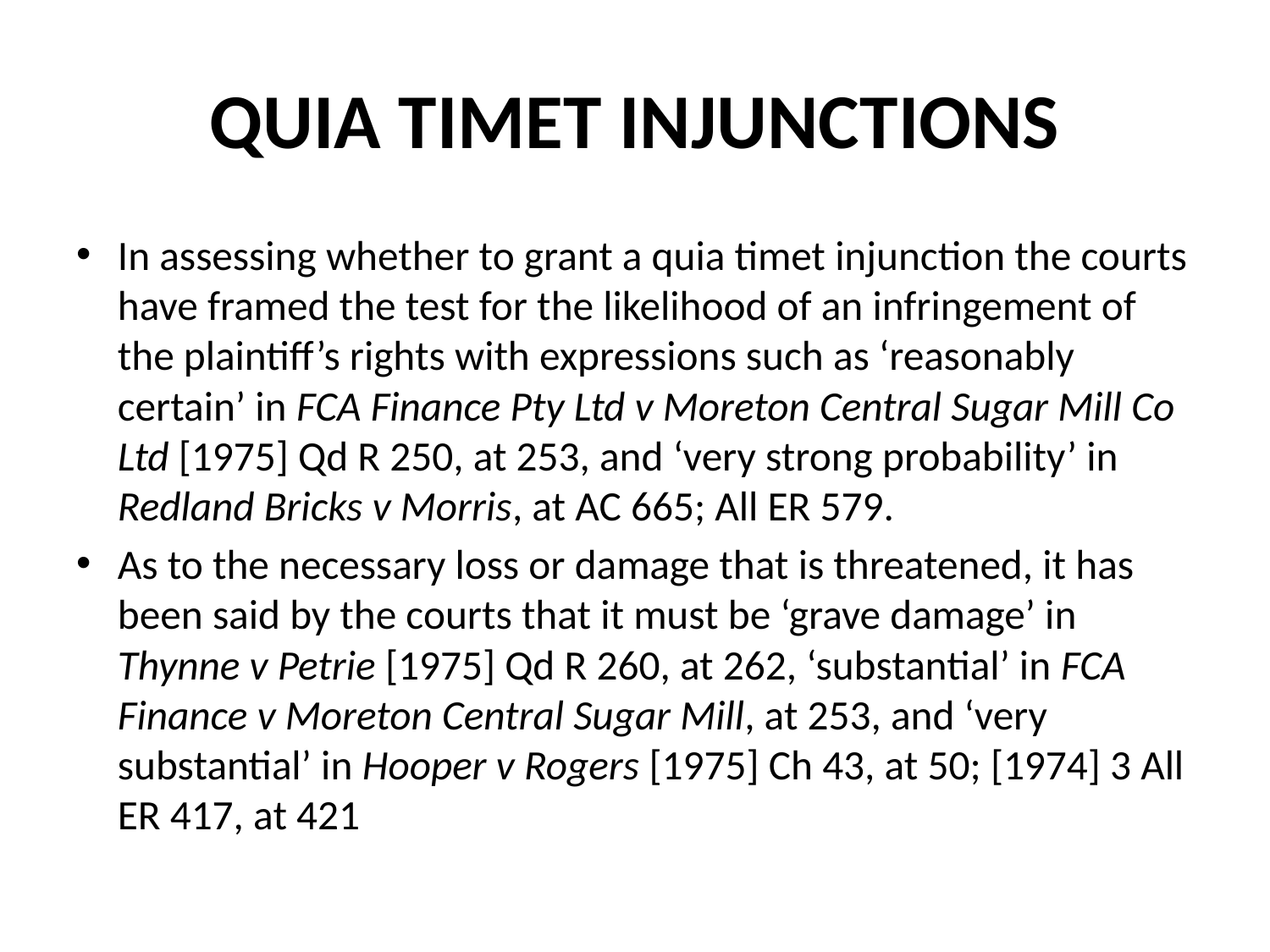

# QUIA TIMET INJUNCTIONS
In assessing whether to grant a quia timet injunction the courts have framed the test for the likelihood of an infringement of the plaintiff’s rights with expressions such as ‘reasonably certain’ in FCA Finance Pty Ltd v Moreton Central Sugar Mill Co Ltd [1975] Qd R 250, at 253, and ‘very strong probability’ in Redland Bricks v Morris, at AC 665; All ER 579.
As to the necessary loss or damage that is threatened, it has been said by the courts that it must be ‘grave damage’ in Thynne v Petrie [1975] Qd R 260, at 262, ‘substantial’ in FCA Finance v Moreton Central Sugar Mill, at 253, and ‘very substantial’ in Hooper v Rogers [1975] Ch 43, at 50; [1974] 3 All ER 417, at 421